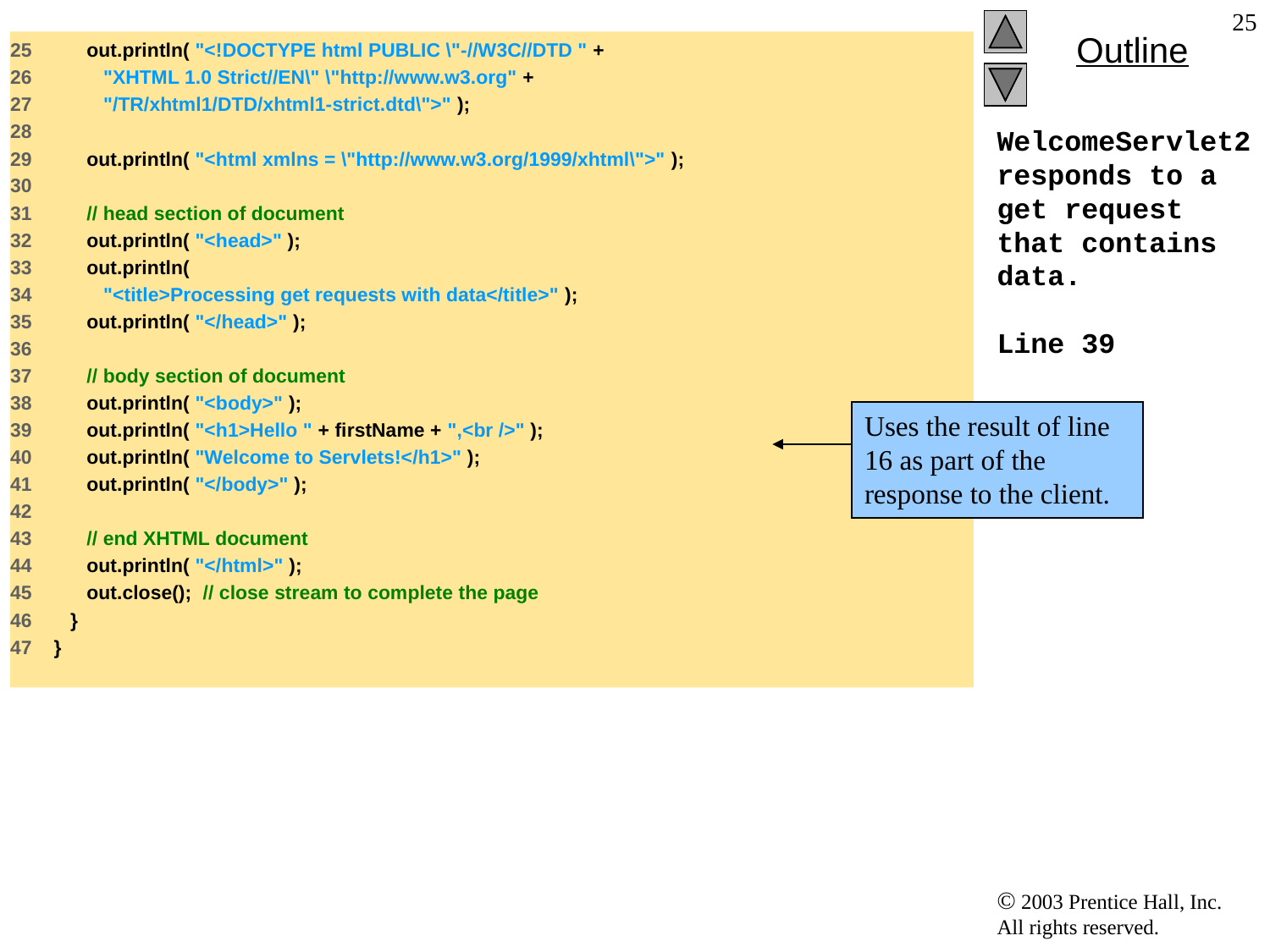

25
25          out.println( "<!DOCTYPE html PUBLIC \"-//W3C//DTD " +
26             "XHTML 1.0 Strict//EN\" \"http://www.w3.org" +
27             "/TR/xhtml1/DTD/xhtml1-strict.dtd\">" );
28
29          out.println( "<html xmlns = \"http://www.w3.org/1999/xhtml\">" );
30
31          // head section of document
32          out.println( "<head>" );
33          out.println(
34             "<title>Processing get requests with data</title>" );
35          out.println( "</head>" );
36
37          // body section of document
38          out.println( "<body>" );
39          out.println( "<h1>Hello " + firstName + ",<br />" );
40          out.println( "Welcome to Servlets!</h1>" );
41          out.println( "</body>" );
42
43          // end XHTML document
44          out.println( "</html>" );
45          out.close();  // close stream to complete the page
46       }
47    }
# WelcomeServlet2 responds to a get request that contains data. Line 39
Uses the result of line 16 as part of the response to the client.